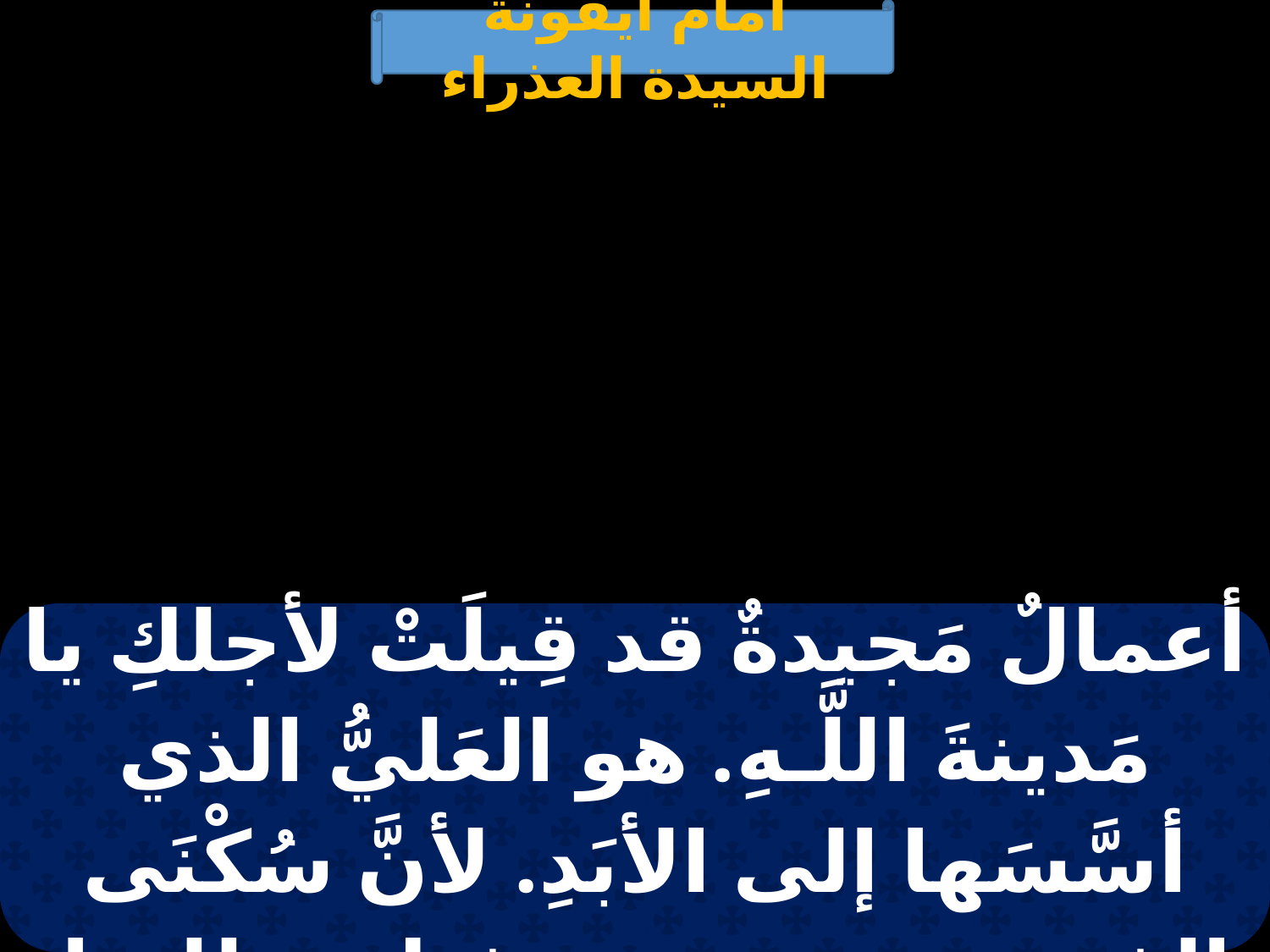

أمام أيقونة السيدة العذراء
| أعمالٌ مَجيدةٌ قد قِيلَتْ لأجلكِ يا مَدينةَ اللَّـهِ. هو العَليُّ الذي أسَّسَها إلى الأبَدِ. لأنَّ سُكْنَى الفرحين جميعهم فيكِ. هللويا. |
| --- |